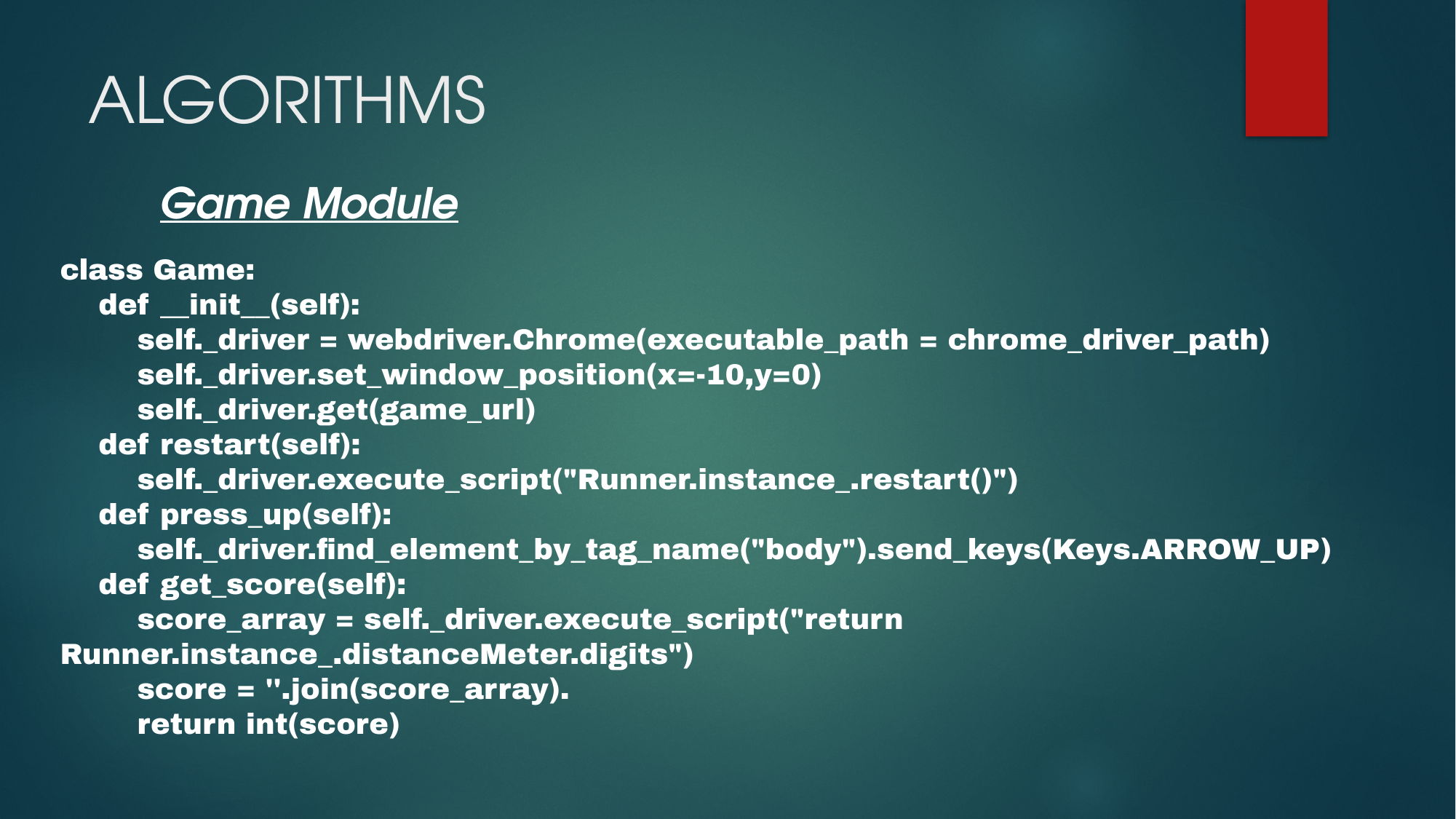

# ALGORITHMS
Game Module
class Game:
    def __init__(self):
        self._driver = webdriver.Chrome(executable_path = chrome_driver_path)
        self._driver.set_window_position(x=-10,y=0)
        self._driver.get(game_url)
    def restart(self):
        self._driver.execute_script("Runner.instance_.restart()")
    def press_up(self):
        self._driver.find_element_by_tag_name("body").send_keys(Keys.ARROW_UP)
    def get_score(self):
        score_array = self._driver.execute_script("return Runner.instance_.distanceMeter.digits")
        score = ''.join(score_array).
        return int(score)